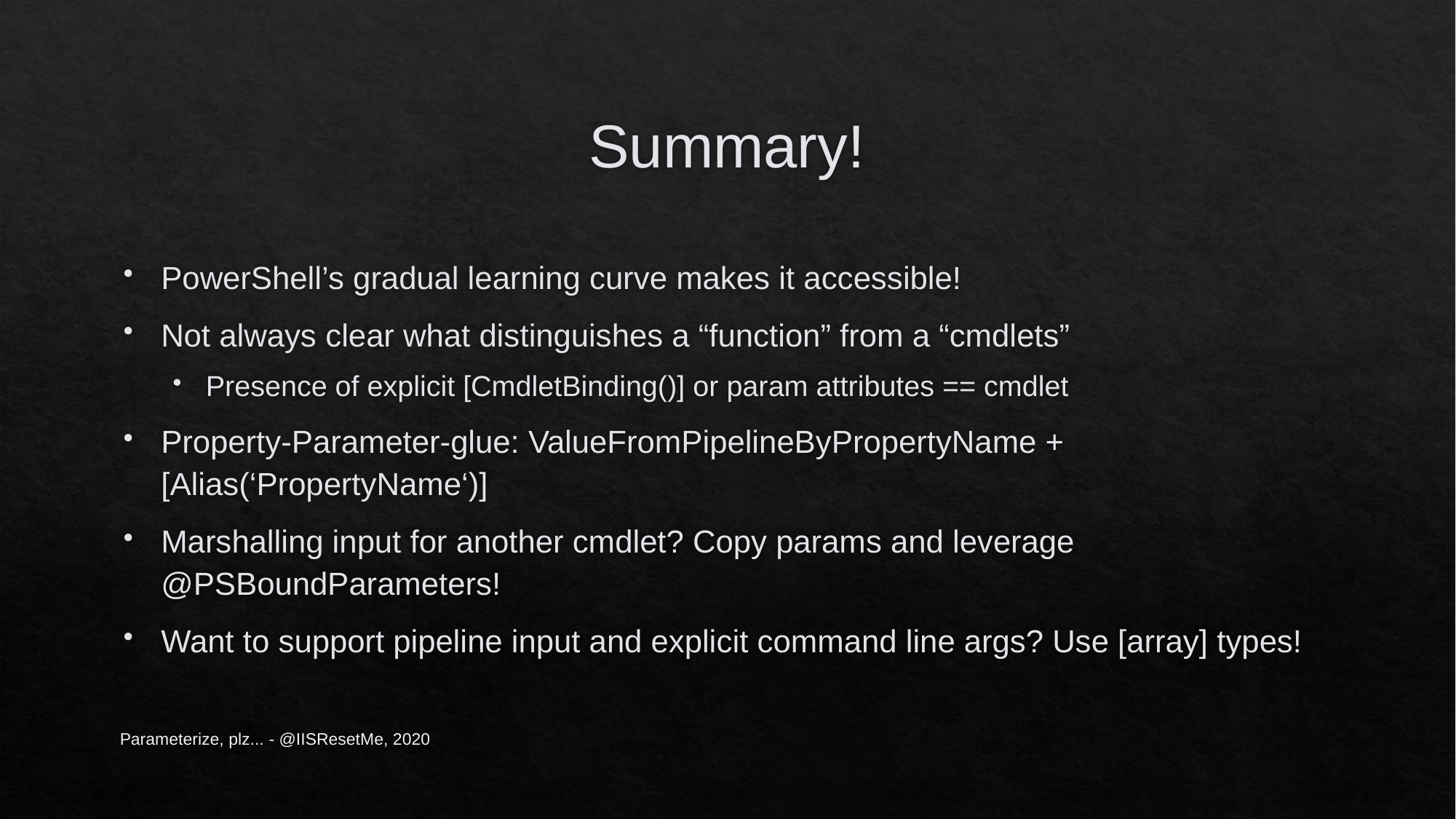

# Summary!
PowerShell’s gradual learning curve makes it accessible!
Not always clear what distinguishes a “function” from a “cmdlets”
Presence of explicit [CmdletBinding()] or param attributes == cmdlet
Property-Parameter-glue: ValueFromPipelineByPropertyName + [Alias(‘PropertyName‘)]
Marshalling input for another cmdlet? Copy params and leverage @PSBoundParameters!
Want to support pipeline input and explicit command line args? Use [array] types!
Parameterize, plz... - @IISResetMe, 2020